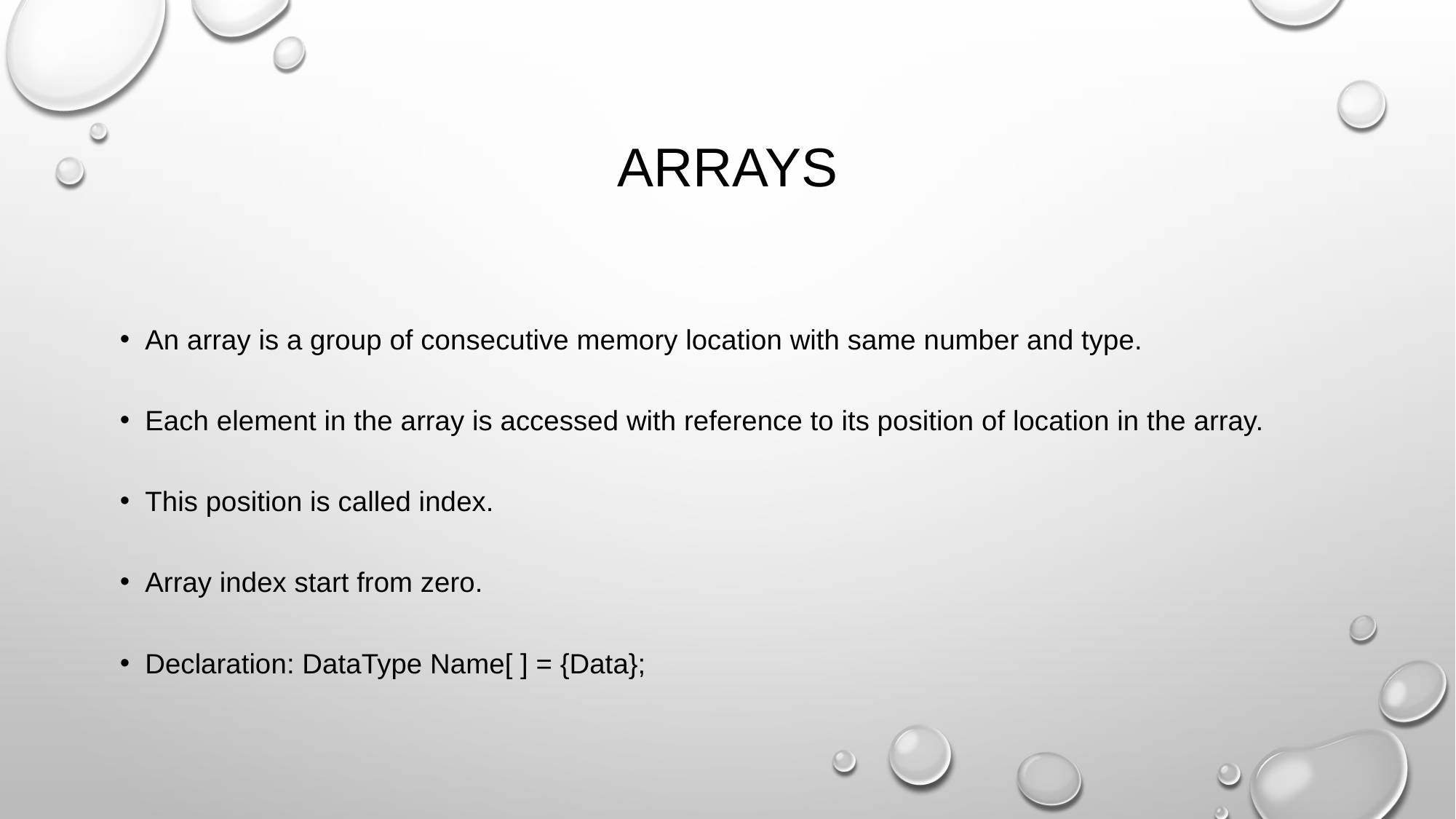

# Arrays
An array is a group of consecutive memory location with same number and type.
Each element in the array is accessed with reference to its position of location in the array.
This position is called index.
Array index start from zero.
Declaration: DataType Name[ ] = {Data};